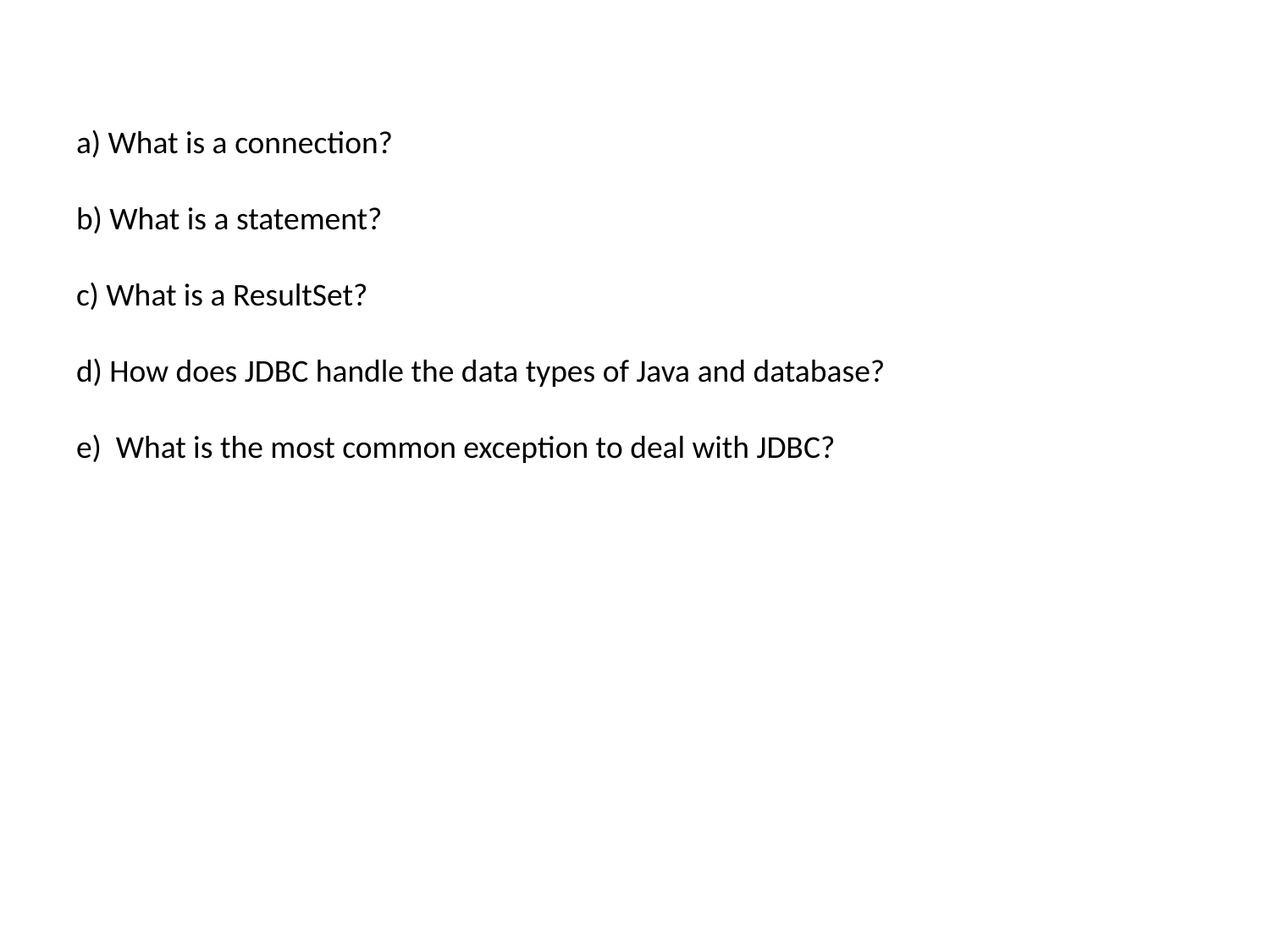

# a) What is a connection? b) What is a statement? c) What is a ResultSet? d) How does JDBC handle the data types of Java and database? e)  What is the most common exception to deal with JDBC?